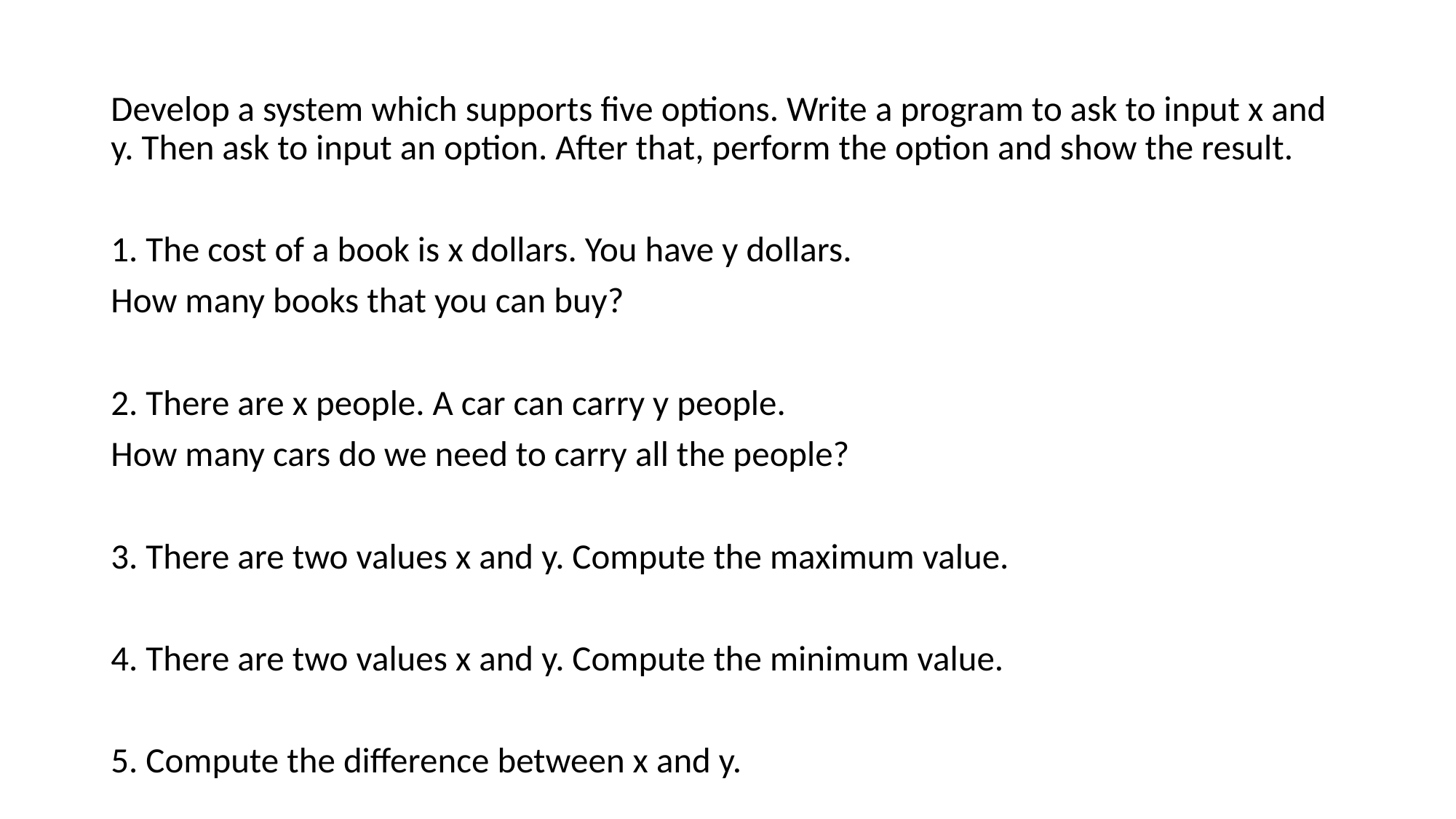

Develop a system which supports five options. Write a program to ask to input x and y. Then ask to input an option. After that, perform the option and show the result.

1. The cost of a book is x dollars. You have y dollars.
How many books that you can buy?

2. There are x people. A car can carry y people.
How many cars do we need to carry all the people?

3. There are two values x and y. Compute the maximum value.

4. There are two values x and y. Compute the minimum value.

5. Compute the difference between x and y.